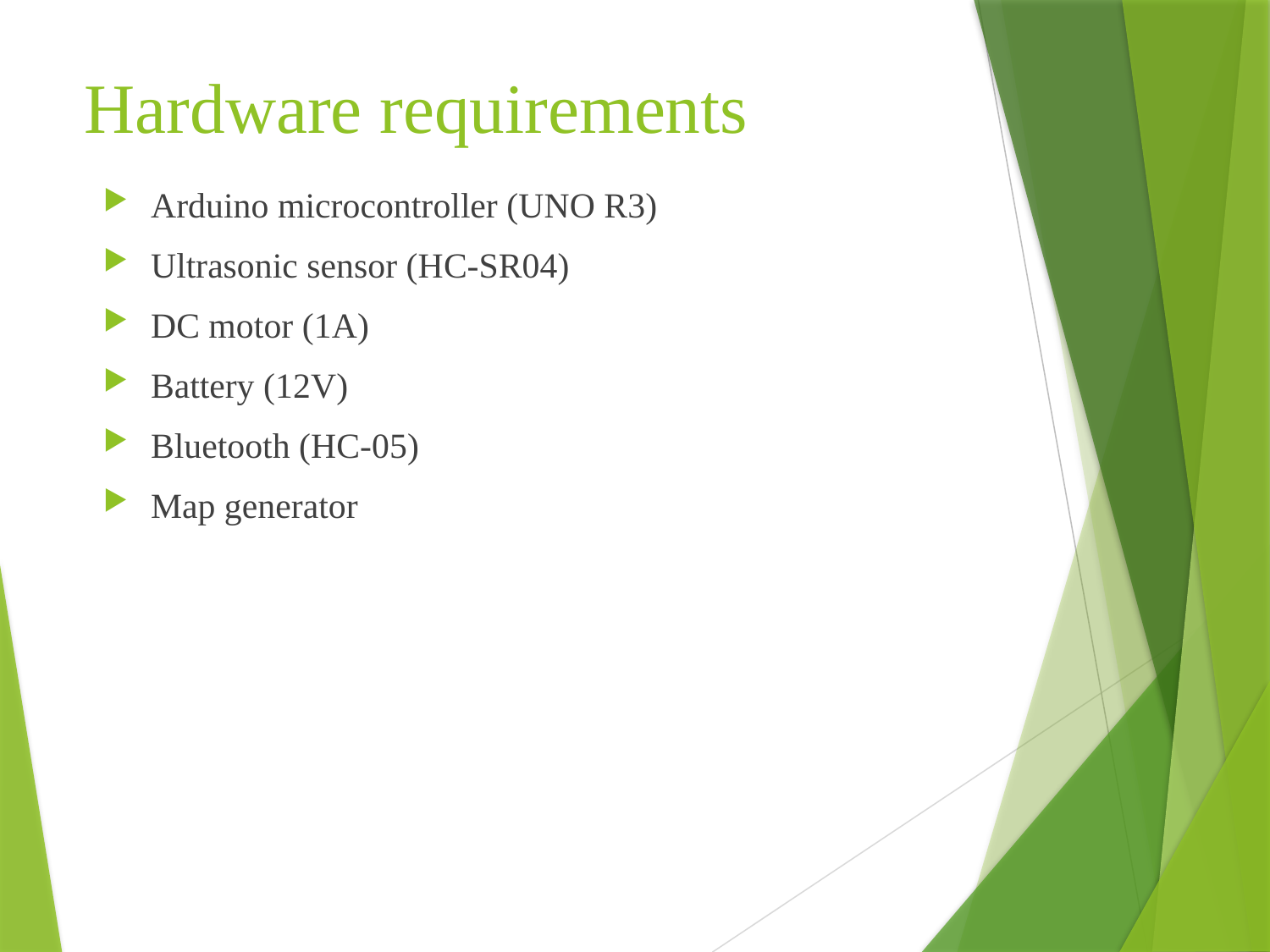

# Hardware requirements
Arduino microcontroller (UNO R3)
Ultrasonic sensor (HC-SR04)
DC motor (1A)
Battery (12V)
Bluetooth (HC-05)
Map generator